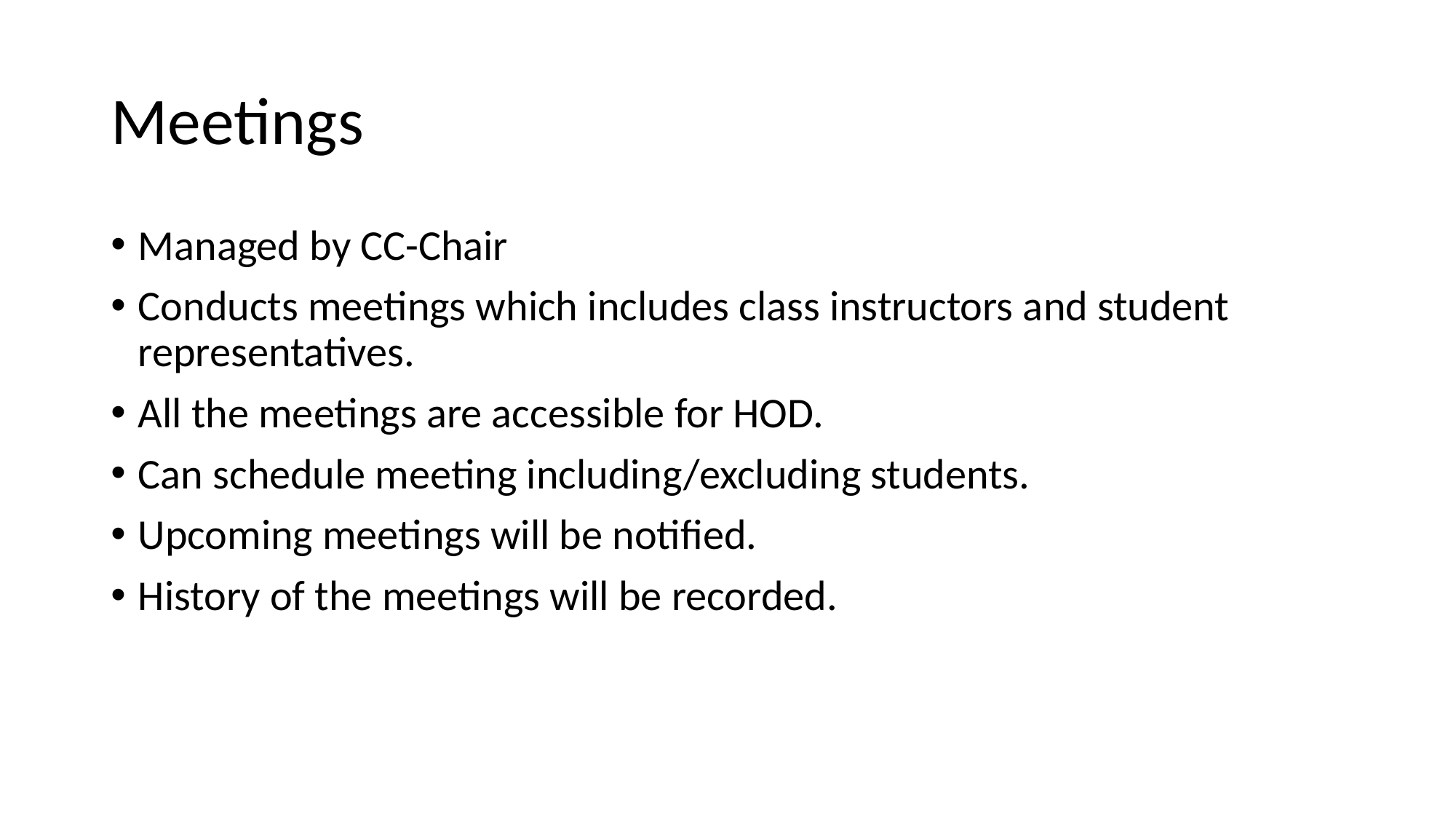

# Meetings
Managed by CC-Chair
Conducts meetings which includes class instructors and student representatives.
All the meetings are accessible for HOD.
Can schedule meeting including/excluding students.
Upcoming meetings will be notified.
History of the meetings will be recorded.